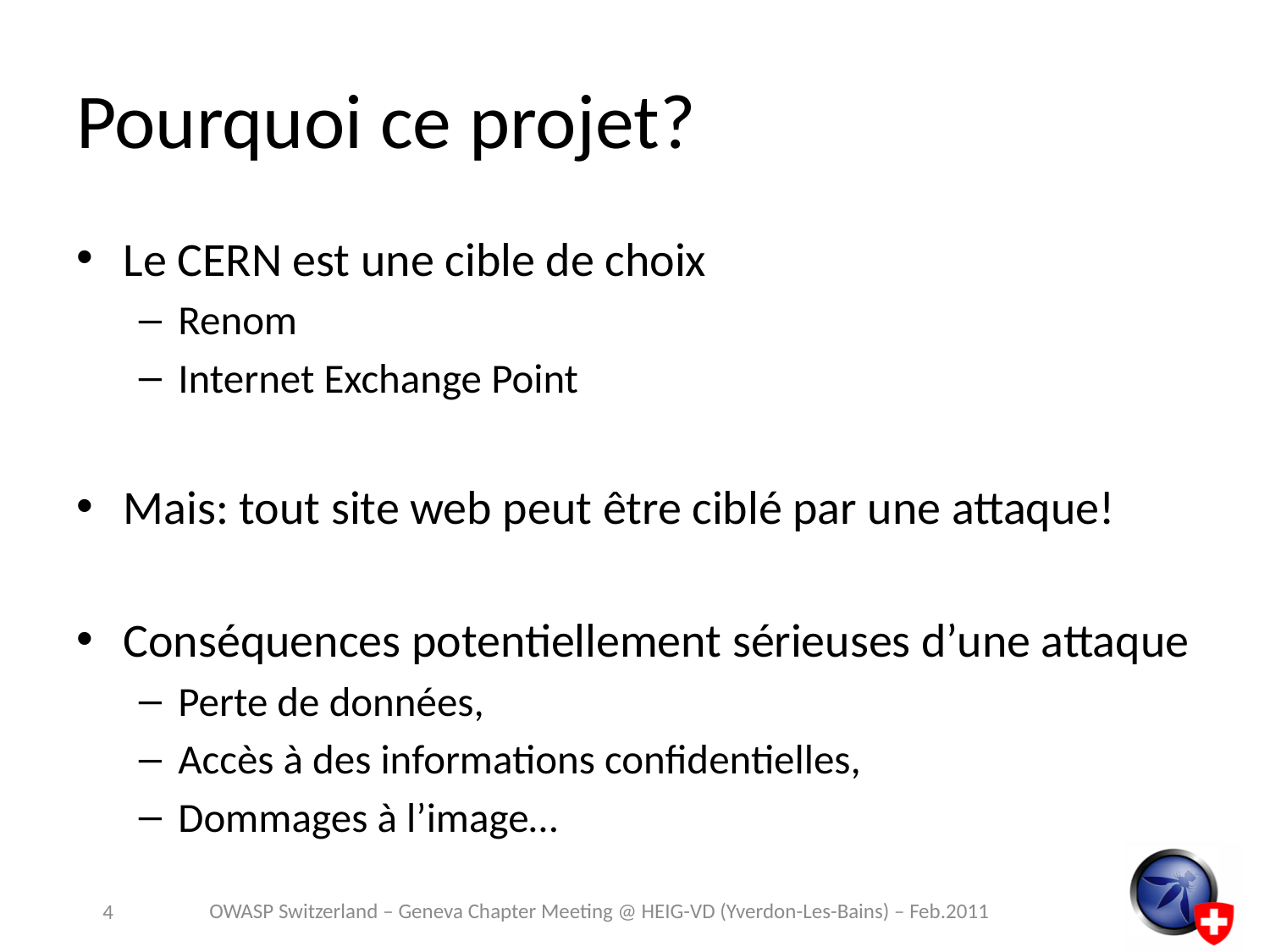

# Pourquoi ce projet?
Le CERN est une cible de choix
Renom
Internet Exchange Point

Mais: tout site web peut être ciblé par une attaque!

Conséquences potentiellement sérieuses d’une attaque
Perte de données,
Accès à des informations confidentielles,
Dommages à l’image…
OWASP Switzerland – Geneva Chapter Meeting @ HEIG-VD (Yverdon-Les-Bains) – Feb.2011
4